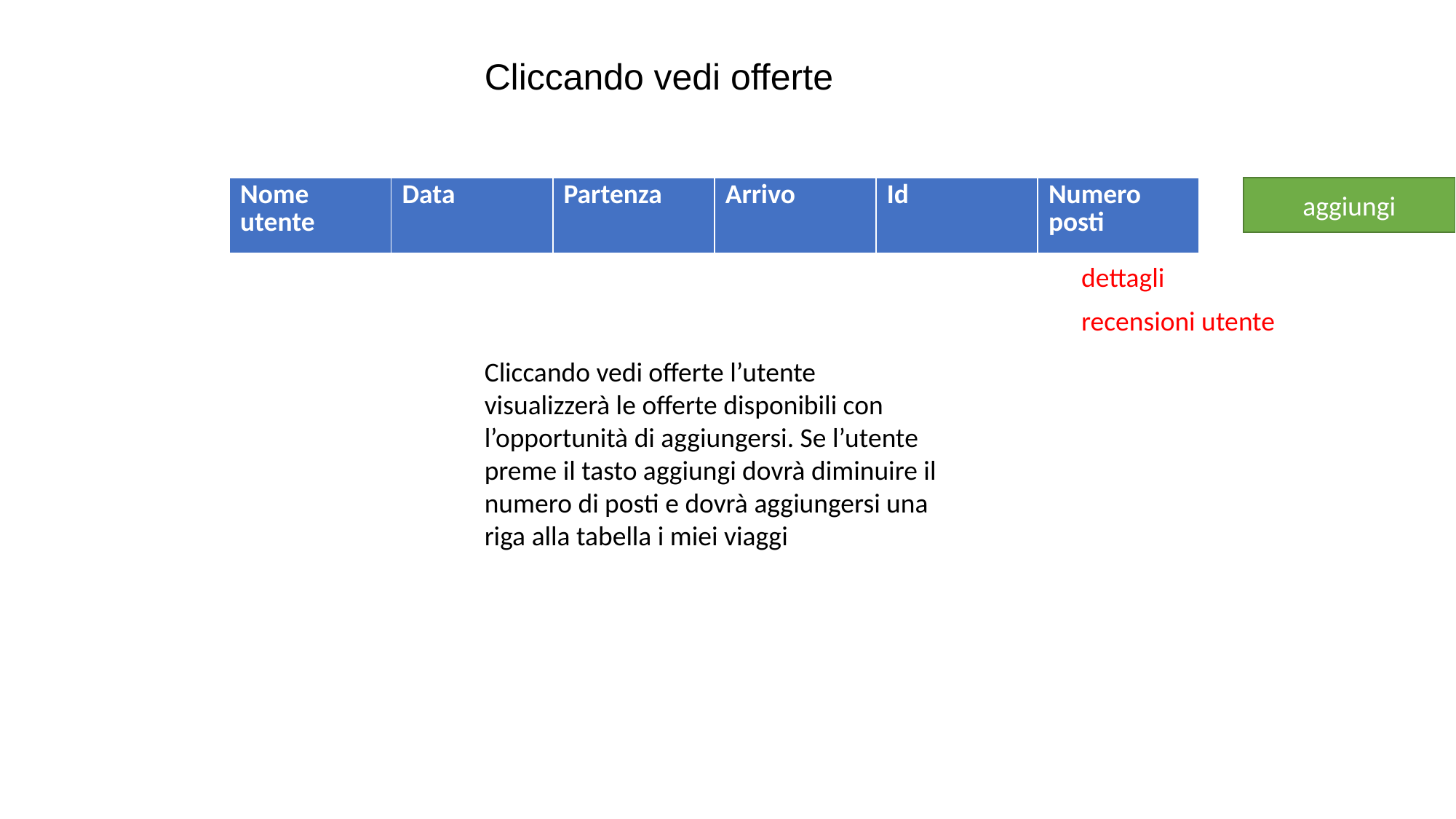

Cliccando vedi offerte
| Nome utente | Data | Partenza | Arrivo | Id | Numero posti |
| --- | --- | --- | --- | --- | --- |
aggiungi
dettagli
recensioni utente
Cliccando vedi offerte l’utente visualizzerà le offerte disponibili con l’opportunità di aggiungersi. Se l’utente preme il tasto aggiungi dovrà diminuire il numero di posti e dovrà aggiungersi una riga alla tabella i miei viaggi